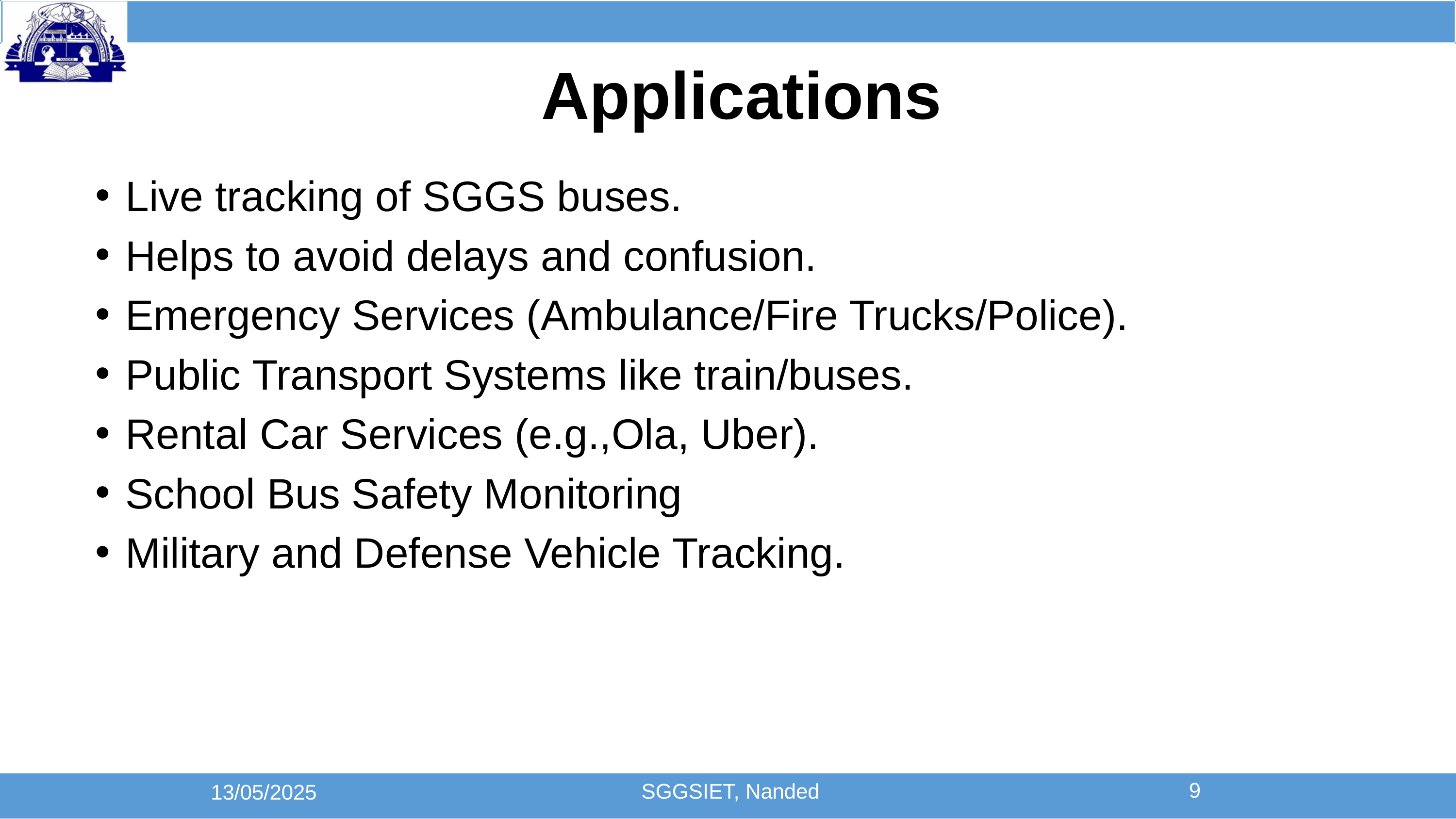

Applications

Live tracking of SGGS buses.
Helps to avoid delays and confusion.
Emergency Services (Ambulance/Fire Trucks/Police).
Public Transport Systems like train/buses.
Rental Car Services (e.g.,Ola, Uber).
School Bus Safety Monitoring
Military and Defense Vehicle Tracking.

9

SGGSIET, Nanded

13/05/2025